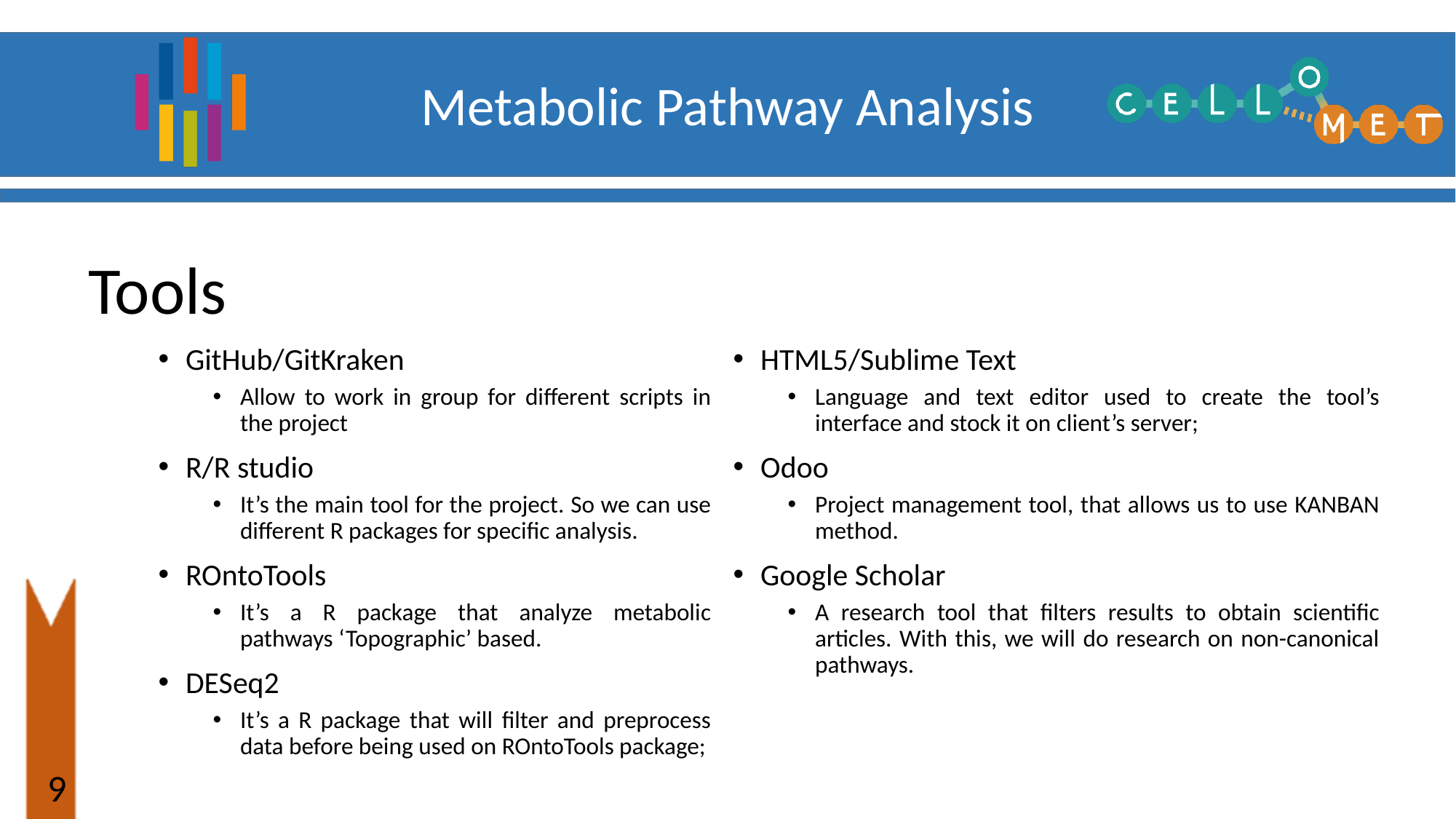

Tools
GitHub/GitKraken
Allow to work in group for different scripts in the project
R/R studio
It’s the main tool for the project. So we can use different R packages for specific analysis.
ROntoTools
It’s a R package that analyze metabolic pathways ‘Topographic’ based.
DESeq2
It’s a R package that will filter and preprocess data before being used on ROntoTools package;
HTML5/Sublime Text
Language and text editor used to create the tool’s interface and stock it on client’s server;
Odoo
Project management tool, that allows us to use KANBAN method.
Google Scholar
A research tool that filters results to obtain scientific articles. With this, we will do research on non-canonical pathways.

9